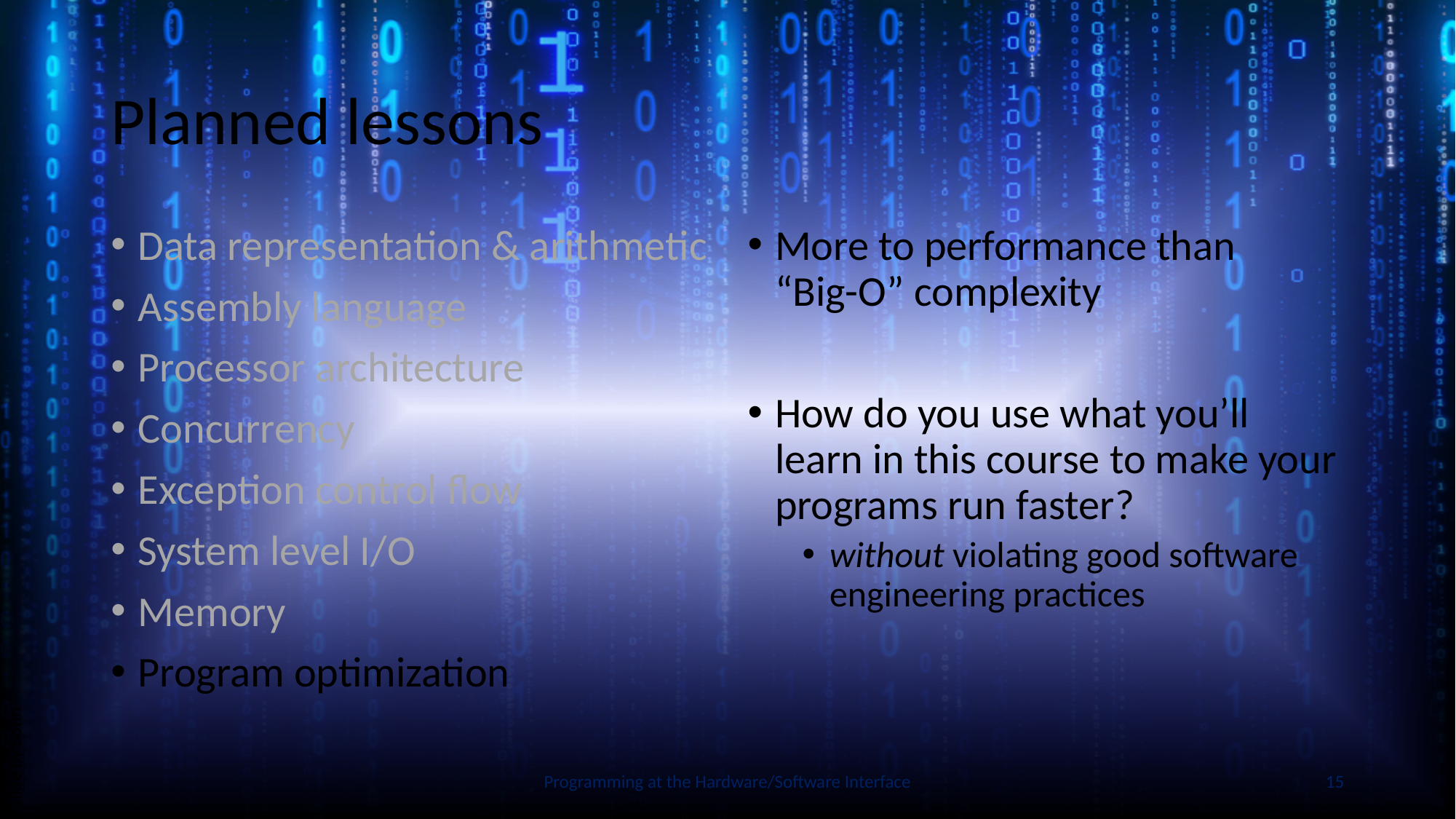

# Planned lessons
Data representation & arithmetic
Assembly language
Processor architecture
Concurrency
Exception control flow
System level I/O
Memory
Program optimization
More to performance than
“Big-O” complexity

How do you use what you’ll learn in this course to make your programs run faster?
without violating good software engineering practices
Slide by Bohn
Programming at the Hardware/Software Interface
15